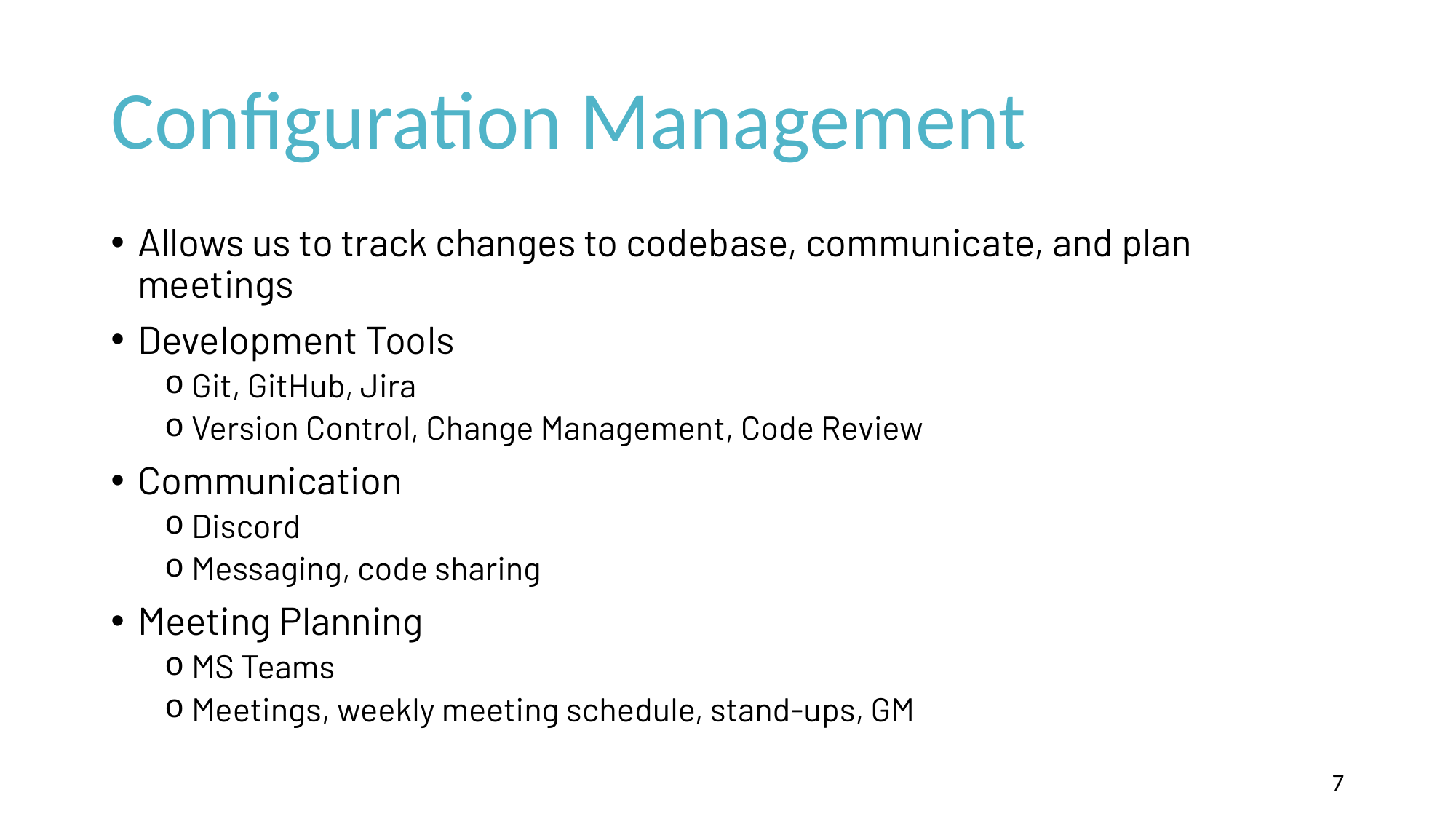

# Configuration Management
Allows us to track changes to codebase, communicate, and plan meetings
Development Tools
Git, GitHub, Jira
Version Control, Change Management, Code Review
Communication
Discord
Messaging, code sharing
Meeting Planning
MS Teams
Meetings, weekly meeting schedule, stand-ups, GM
7